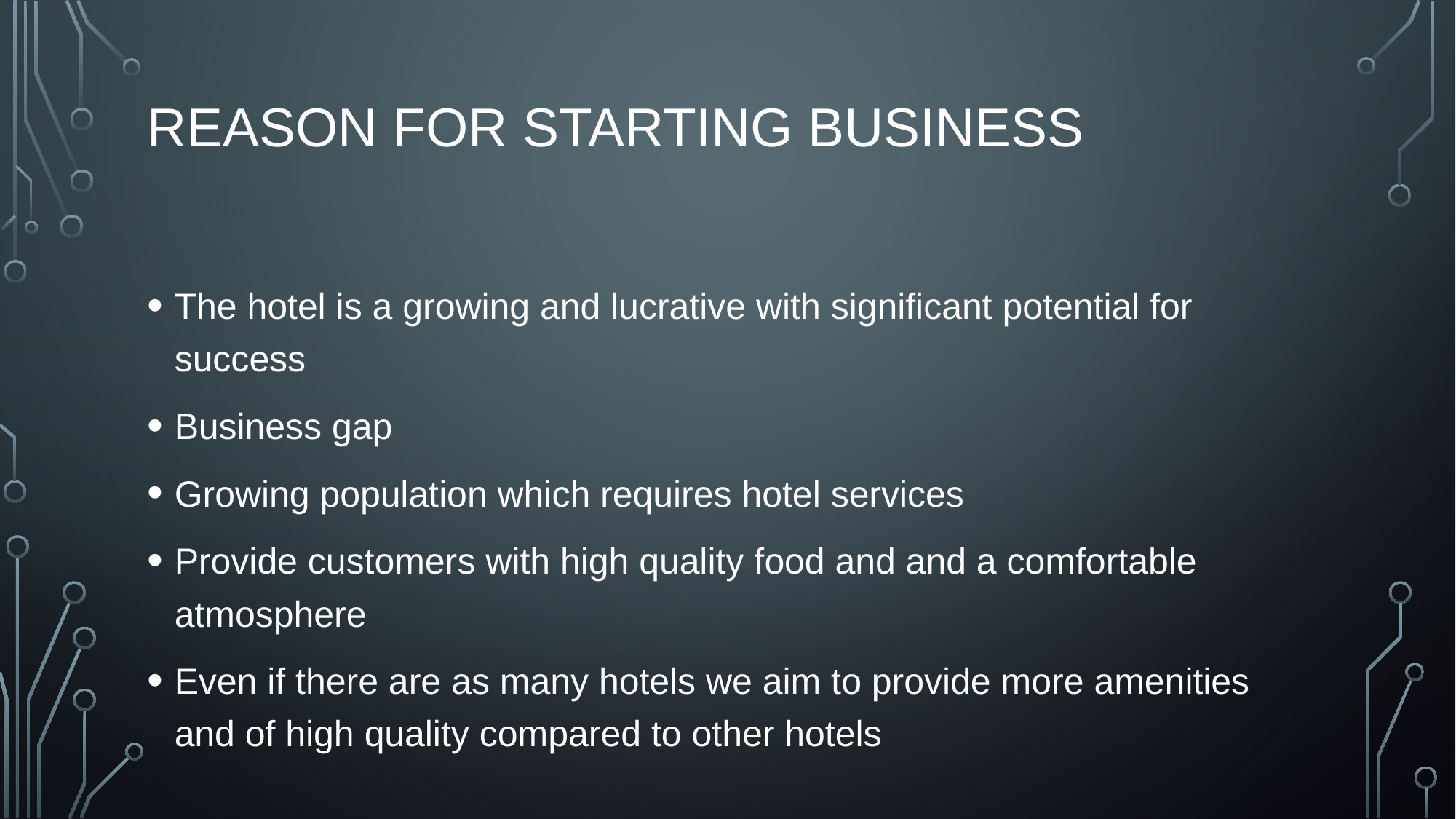

# Reason for starting business
The hotel is a growing and lucrative with significant potential for success
Business gap
Growing population which requires hotel services
Provide customers with high quality food and and a comfortable atmosphere
Even if there are as many hotels we aim to provide more amenities and of high quality compared to other hotels